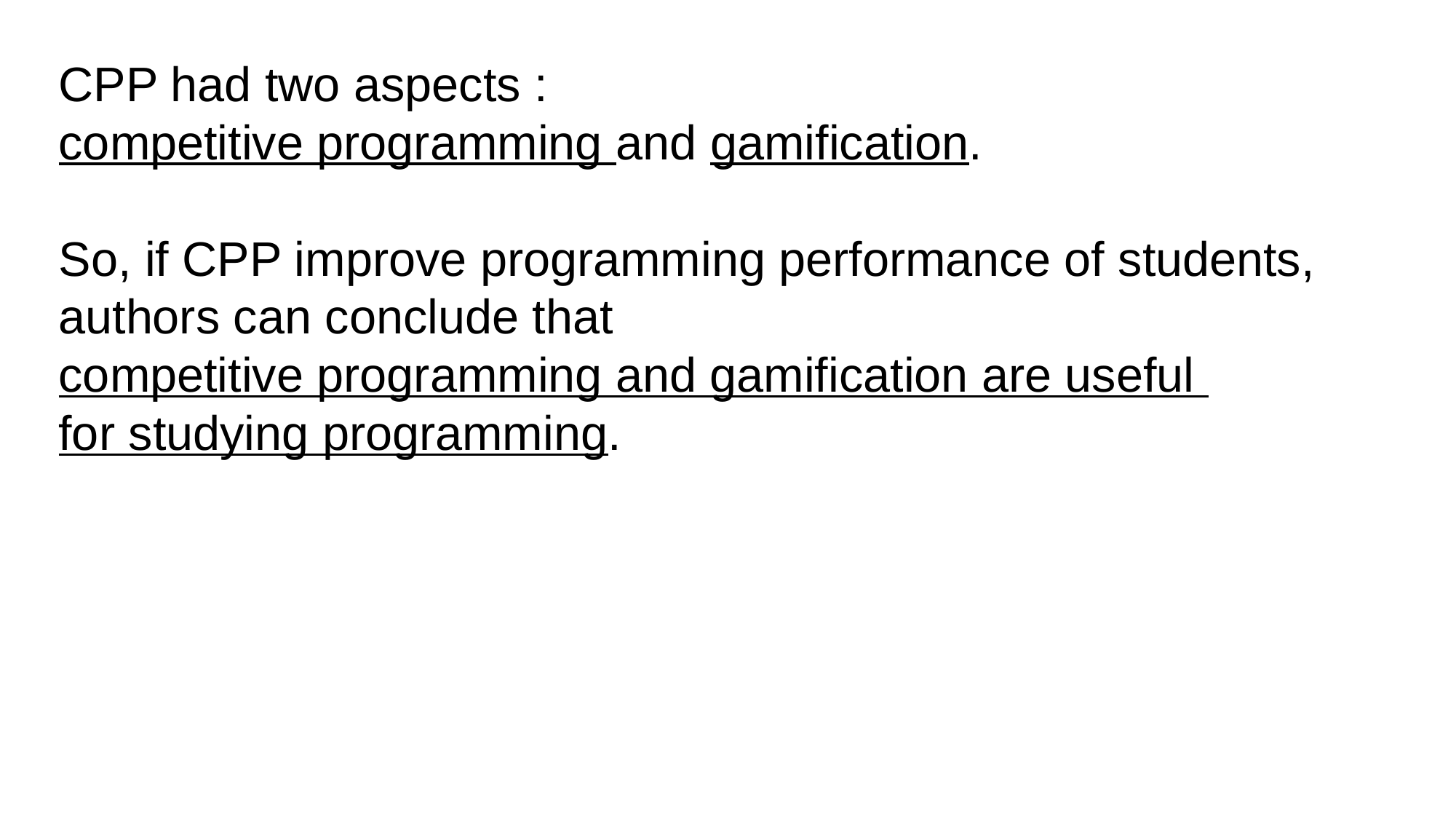

CPP had two aspects :
competitive programming and gamification.

So, if CPP improve programming performance of students,
authors can conclude that
competitive programming and gamification are useful
for studying programming.